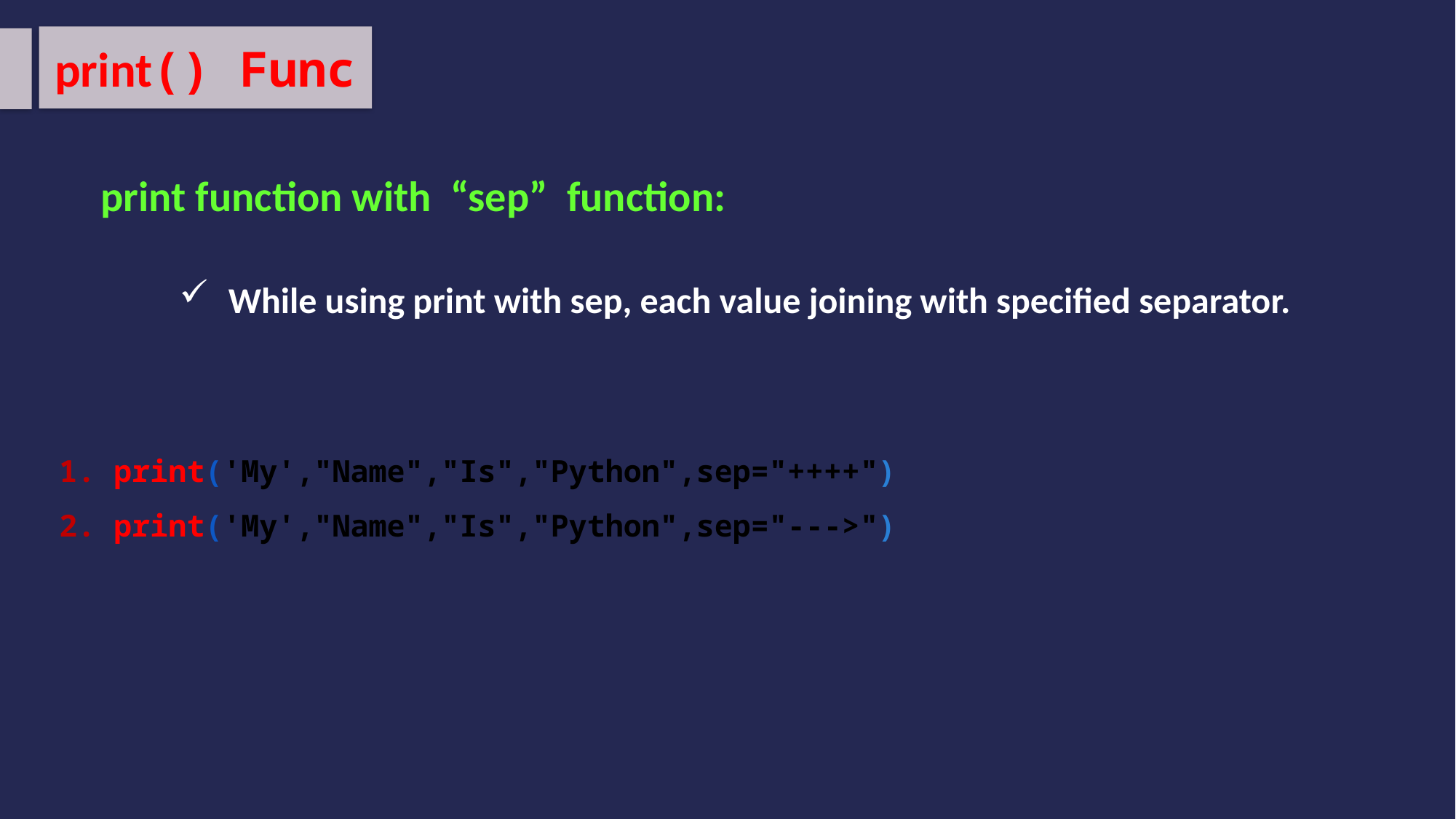

print() Func

print function with  “sep”  function:
 While using print with sep, each value joining with specified separator.
CODE

print('My',"Name","Is","Python",sep="++++")
print('My',"Name","Is","Python",sep="--->")

OUTPUT

My++++Name++++Is++++Python
My--->Name--->Is--->Python